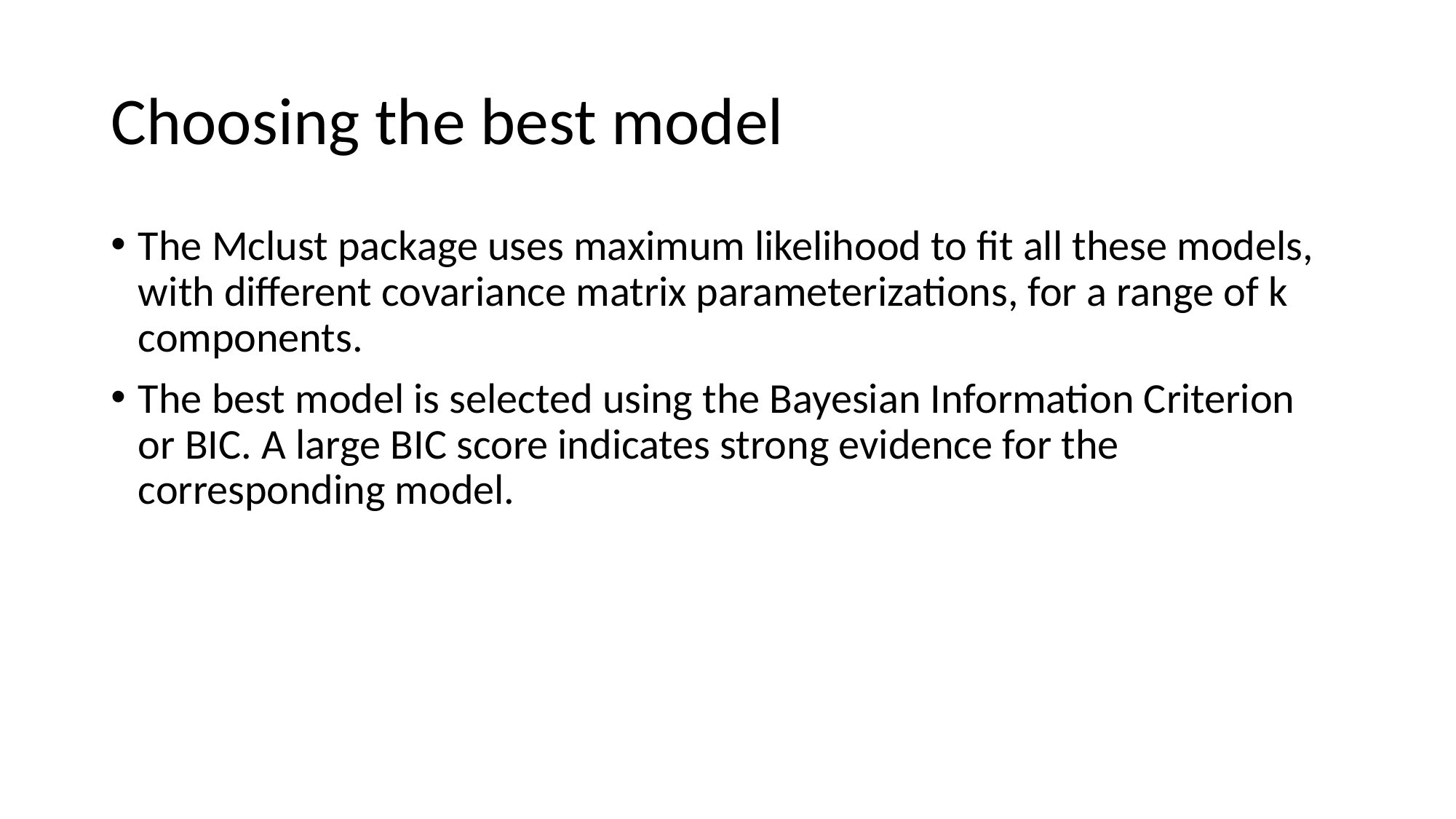

# Choosing the best model
The Mclust package uses maximum likelihood to fit all these models, with different covariance matrix parameterizations, for a range of k components.
The best model is selected using the Bayesian Information Criterion or BIC. A large BIC score indicates strong evidence for the corresponding model.